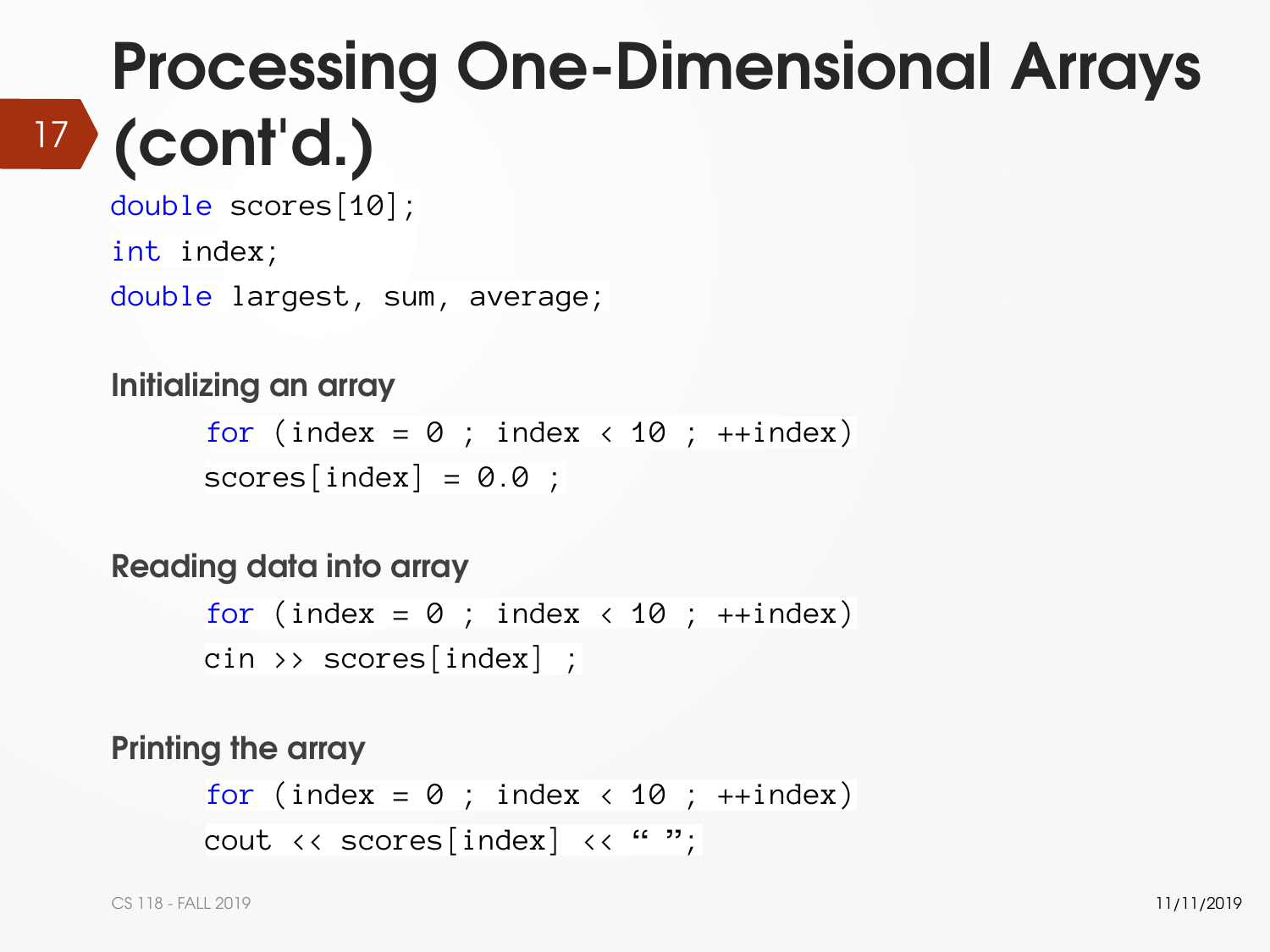

# Processing One-Dimensional Arrays (cont'd.)
17
double scores[10];
int index;
double largest, sum, average;

Initializing an array
	for (index = 0 ; index < 10 ; ++index)
		scores[index] = 0.0 ;

Reading data into array
	for (index = 0 ; index < 10 ; ++index)
		cin >> scores[index] ;

Printing the array
	for (index = 0 ; index < 10 ; ++index)
		cout << scores[index] << “ ”;

CS 118 - FALL 2019
11/11/2019